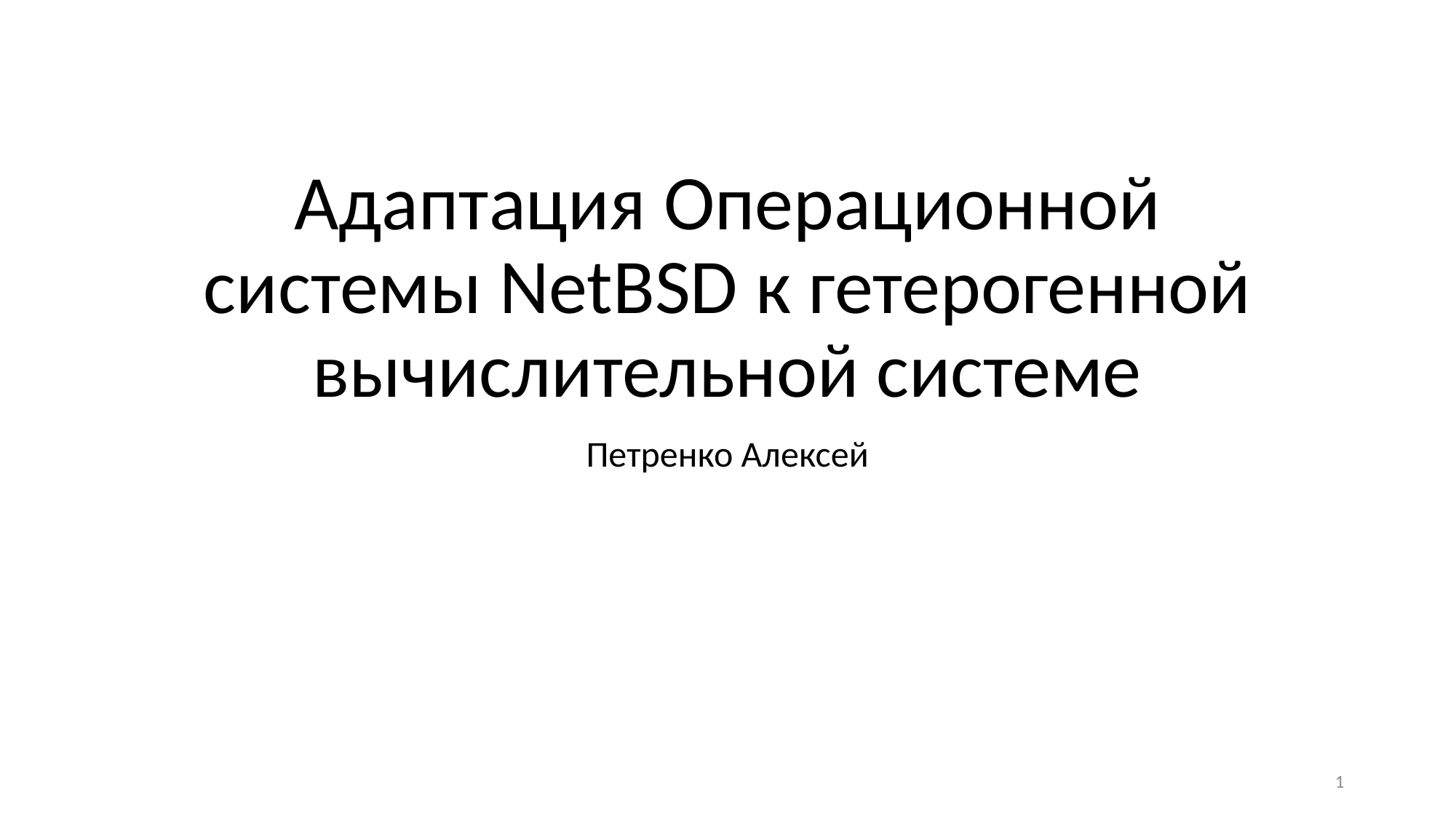

# Адаптация Операционной системы NetBSD к гетерогенной вычислительной системе
Петренко Алексей
1